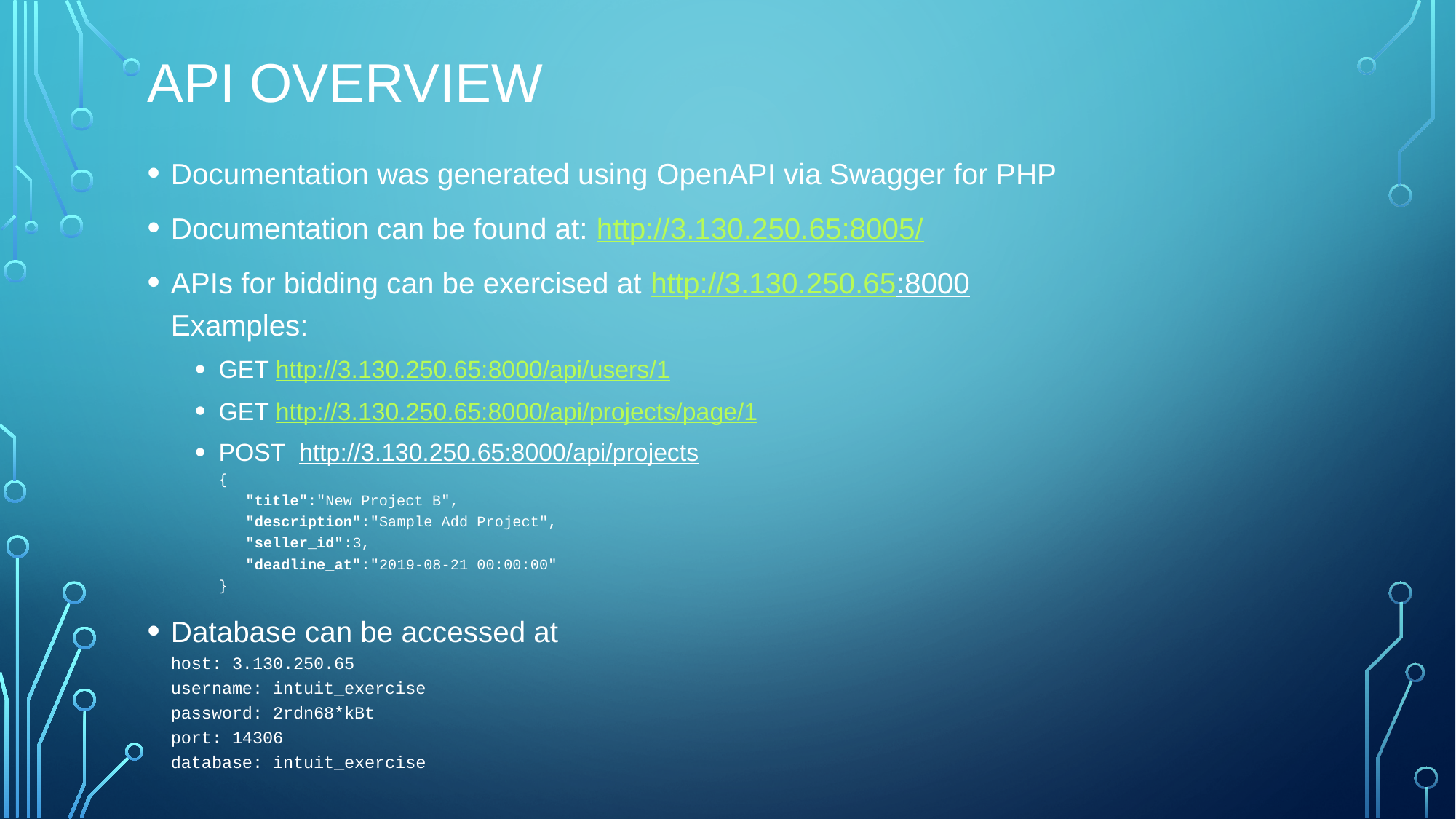

# API Overview
Documentation was generated using OpenAPI via Swagger for PHP
Documentation can be found at: http://3.130.250.65:8005/
APIs for bidding can be exercised at http://3.130.250.65:8000
Examples:
GET http://3.130.250.65:8000/api/users/1
GET http://3.130.250.65:8000/api/projects/page/1
POST  http://3.130.250.65:8000/api/projects
{  
   "title":"New Project B",
   "description":"Sample Add Project",
   "seller_id":3,
   "deadline_at":"2019-08-21 00:00:00"
}
Database can be accessed at
host: 3.130.250.65
username: intuit_exercise
password: 2rdn68*kBt
port: 14306
database: intuit_exercise